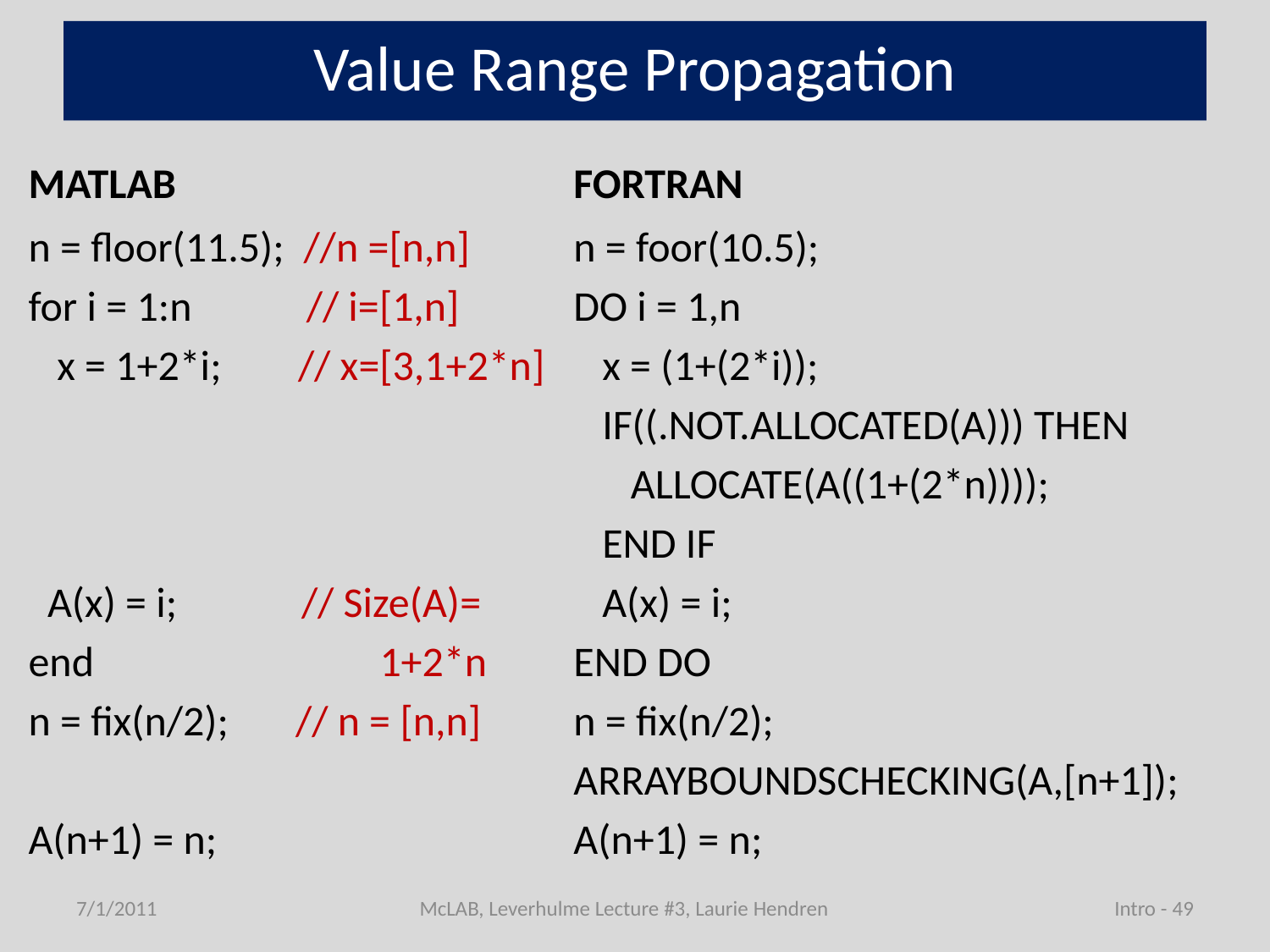

Value Range Propagation
MATLAB
FORTRAN
n = floor(11.5);  //n =[n,n]
for i = 1:n            // i=[1,n]
   x = 1+2*i;        // x=[3,1+2*n]

  A(x) = i;             // Size(A)=
end                              1+2*n
n = fix(n/2);       // n = [n,n]

A(n+1) = n;

n = foor(10.5);
DO i = 1,n
   x = (1+(2*i));
   IF((.NOT.ALLOCATED(A))) THEN
      ALLOCATE(A((1+(2*n))));
   END IF
   A(x) = i;
END DO
n = fix(n/2);
ARRAYBOUNDSCHECKING(A,[n+1]);
A(n+1) = n;
7/1/2011
McLAB, Leverhulme Lecture #3, Laurie Hendren
Intro - 49